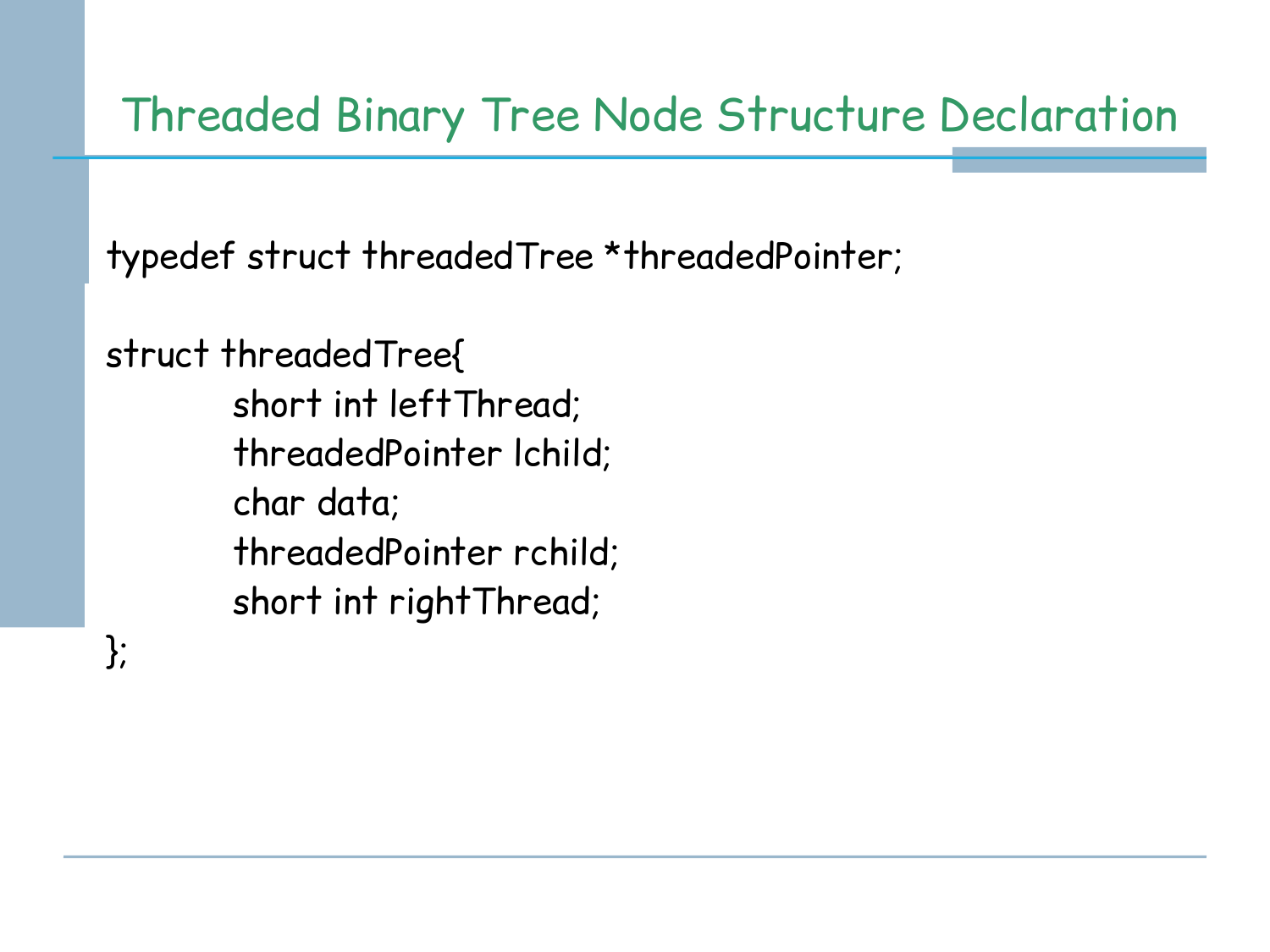

# Threaded Binary Tree Node Structure Declaration

typedef struct threadedTree *threadedPointer;

struct threadedTree{
	short int leftThread;
	threadedPointer lchild;
	char data;
	threadedPointer rchild;
	short int rightThread;
};